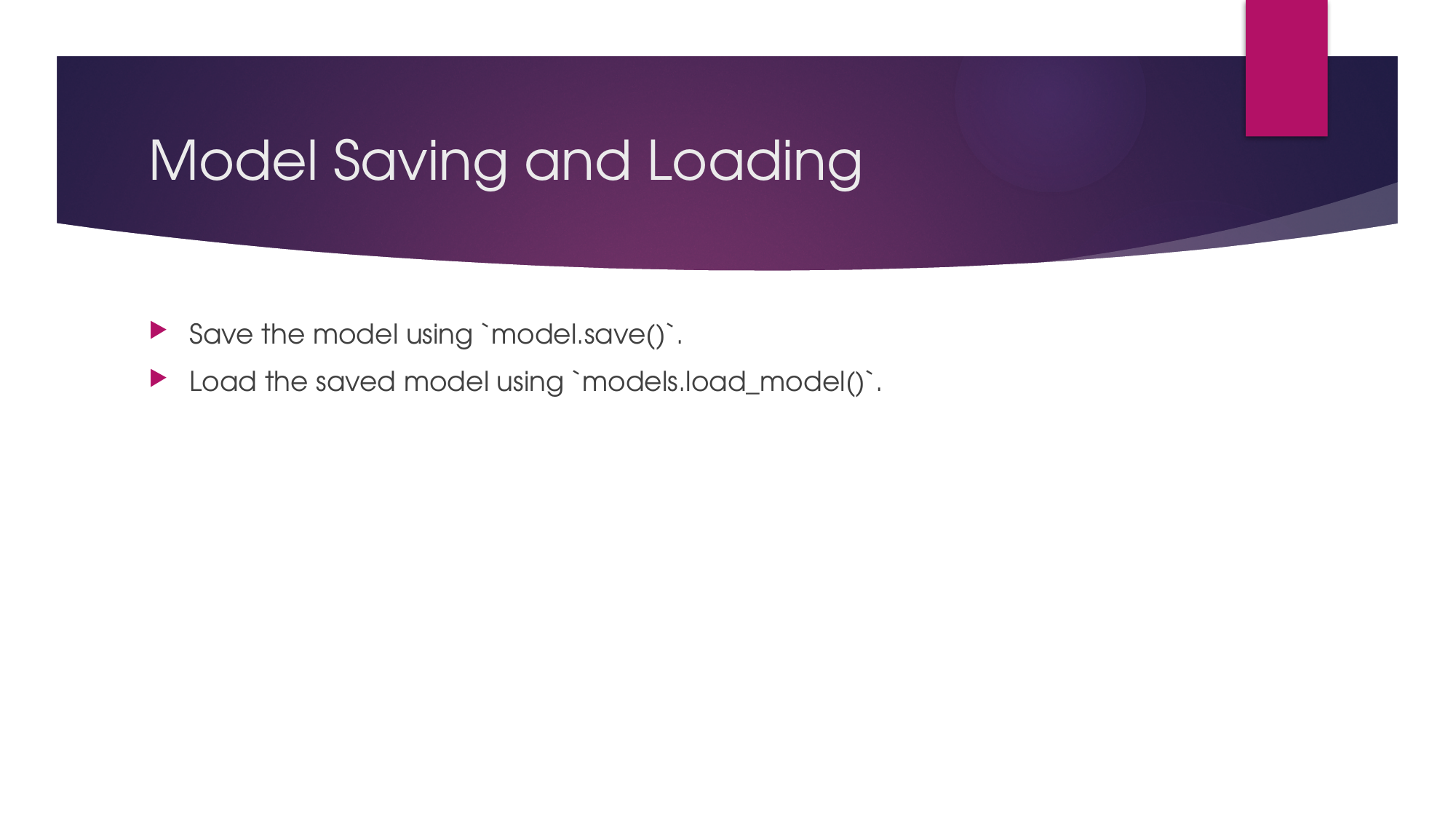

# Model Saving and Loading
Save the model using `model.save()`.
Load the saved model using `models.load_model()`.